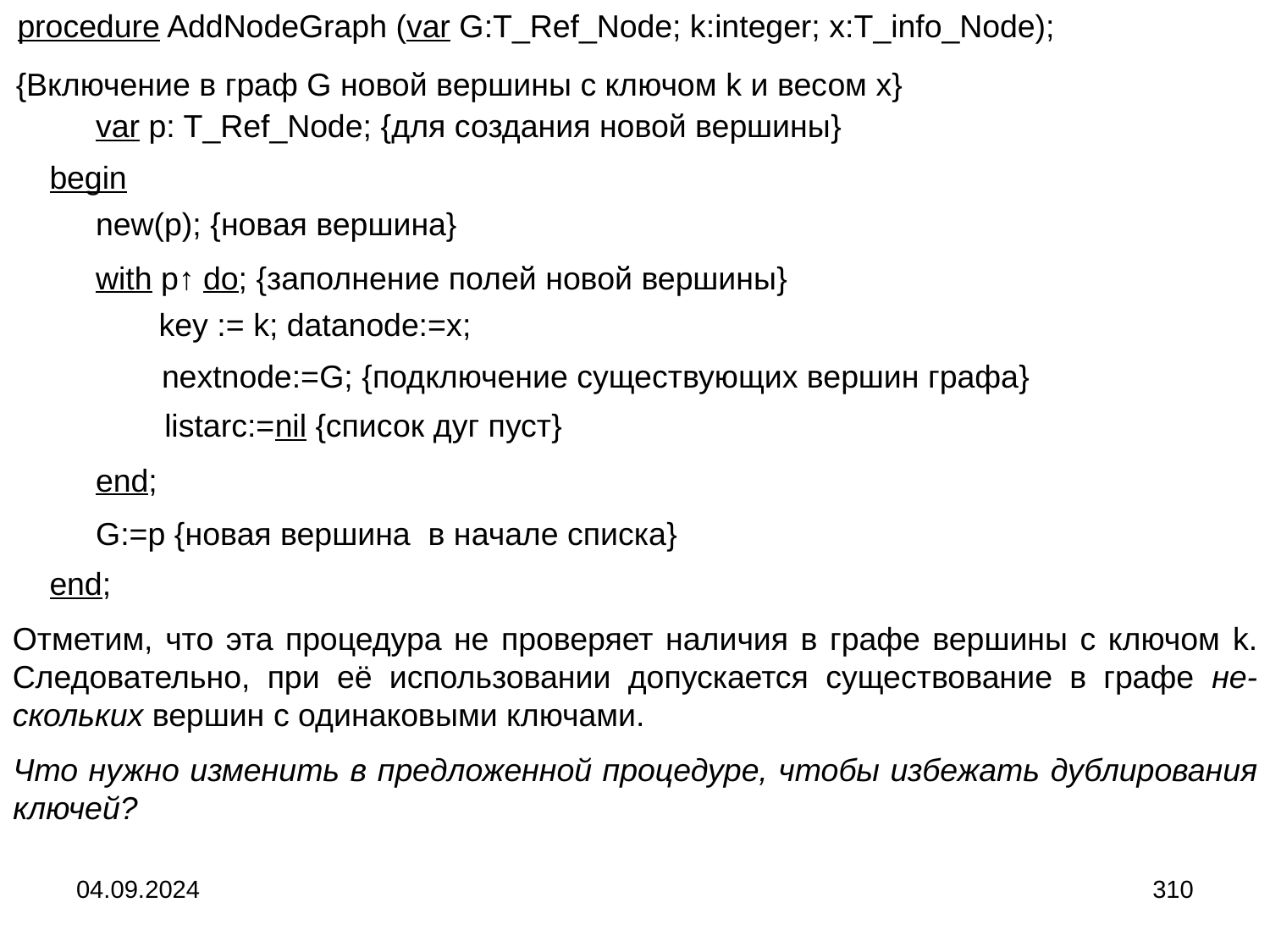

procedure AddNodeGraph (var G:T_Ref_Node; k:integer; x:T_info_Node);
{Включение в граф G новой вершины с ключом k и весом x}
var p: T_Ref_Node; {для создания новой вершины}
begin
new(p); {новая вершина}
with p↑ do; {заполнение полей новой вершины}
key := k; datanode:=x;
nextnode:=G; {подключение существующих вершин графа}
listarc:=nil {список дуг пуст}
end;
G:=p {новая вершина  в начале списка}
end;
Отметим, что эта процедура не проверяет наличия в графе вершины с ключом k. Следовательно, при её использовании допускается существование в графе не-скольких вершин с одинаковыми ключами.
Что нужно изменить в предложенной процедуре, чтобы избежать дублирования ключей?
04.09.2024
310